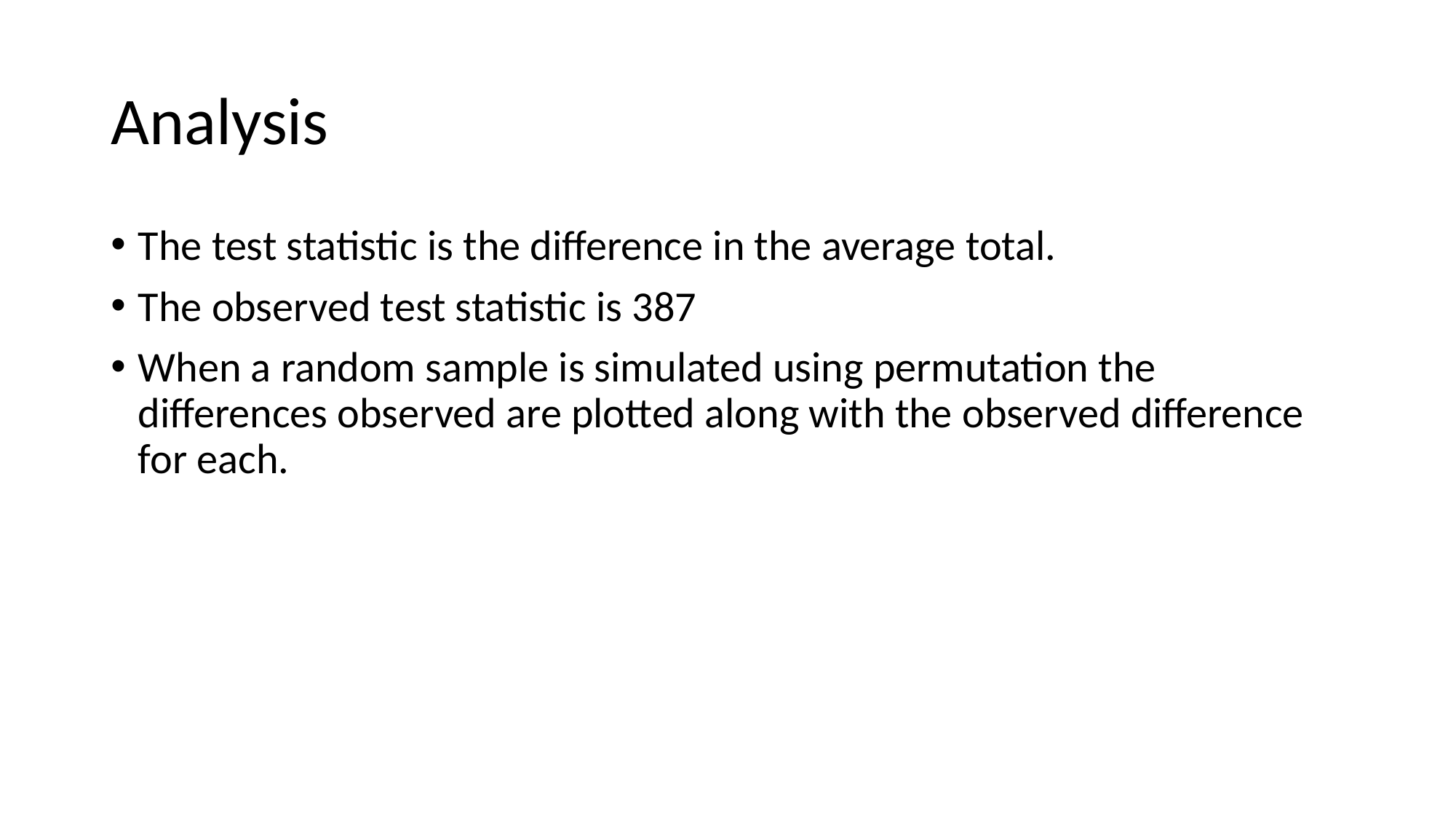

# Analysis
The test statistic is the difference in the average total.
The observed test statistic is 387
When a random sample is simulated using permutation the differences observed are plotted along with the observed difference for each.